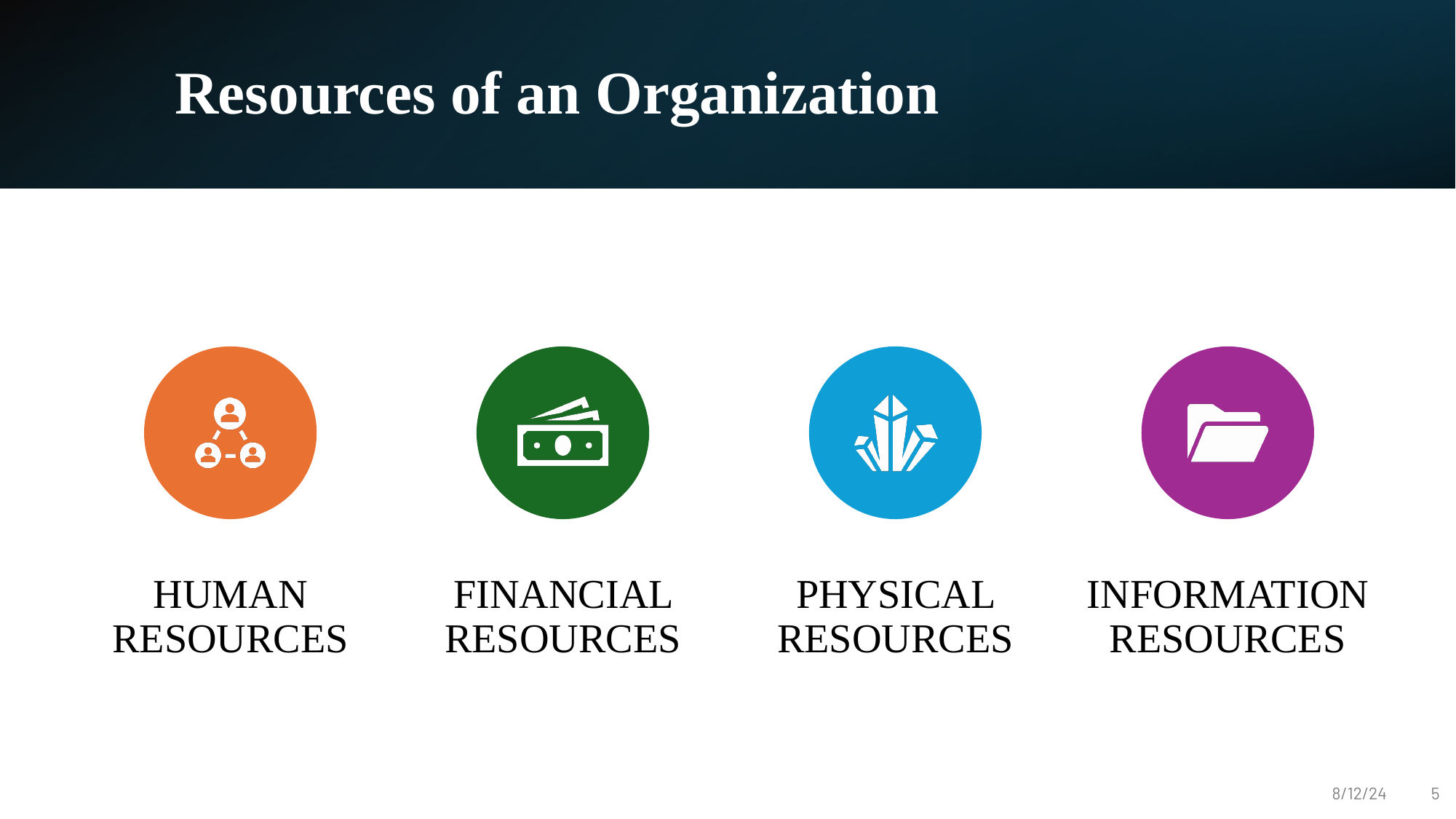

# Resources of an Organization
Human resources
Financial resources
Physical resources
Information resources
8/12/24
5